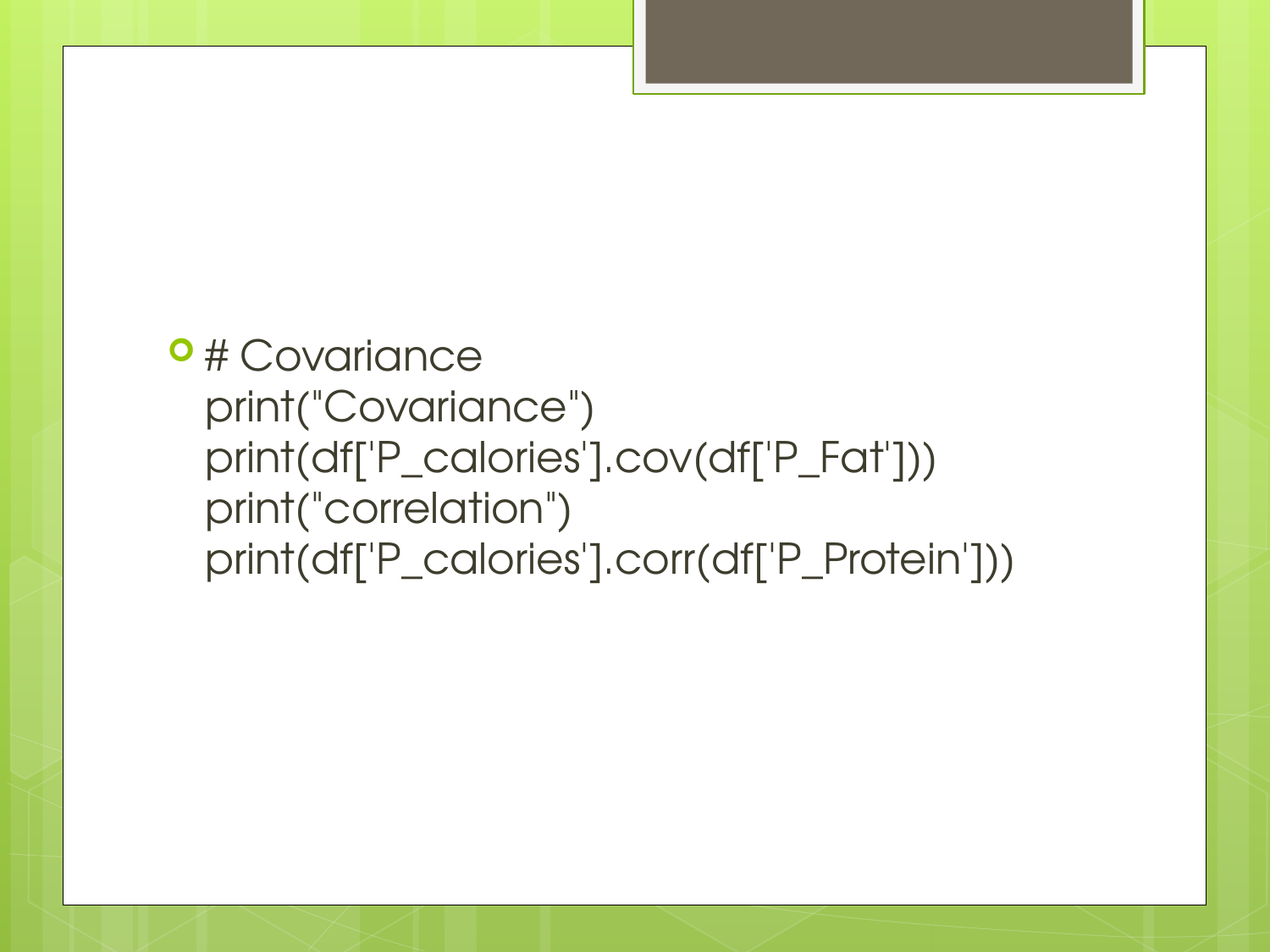

#
# Covariance print("Covariance") print(df['P_calories'].cov(df['P_Fat'])) print("correlation") print(df['P_calories'].corr(df['P_Protein']))